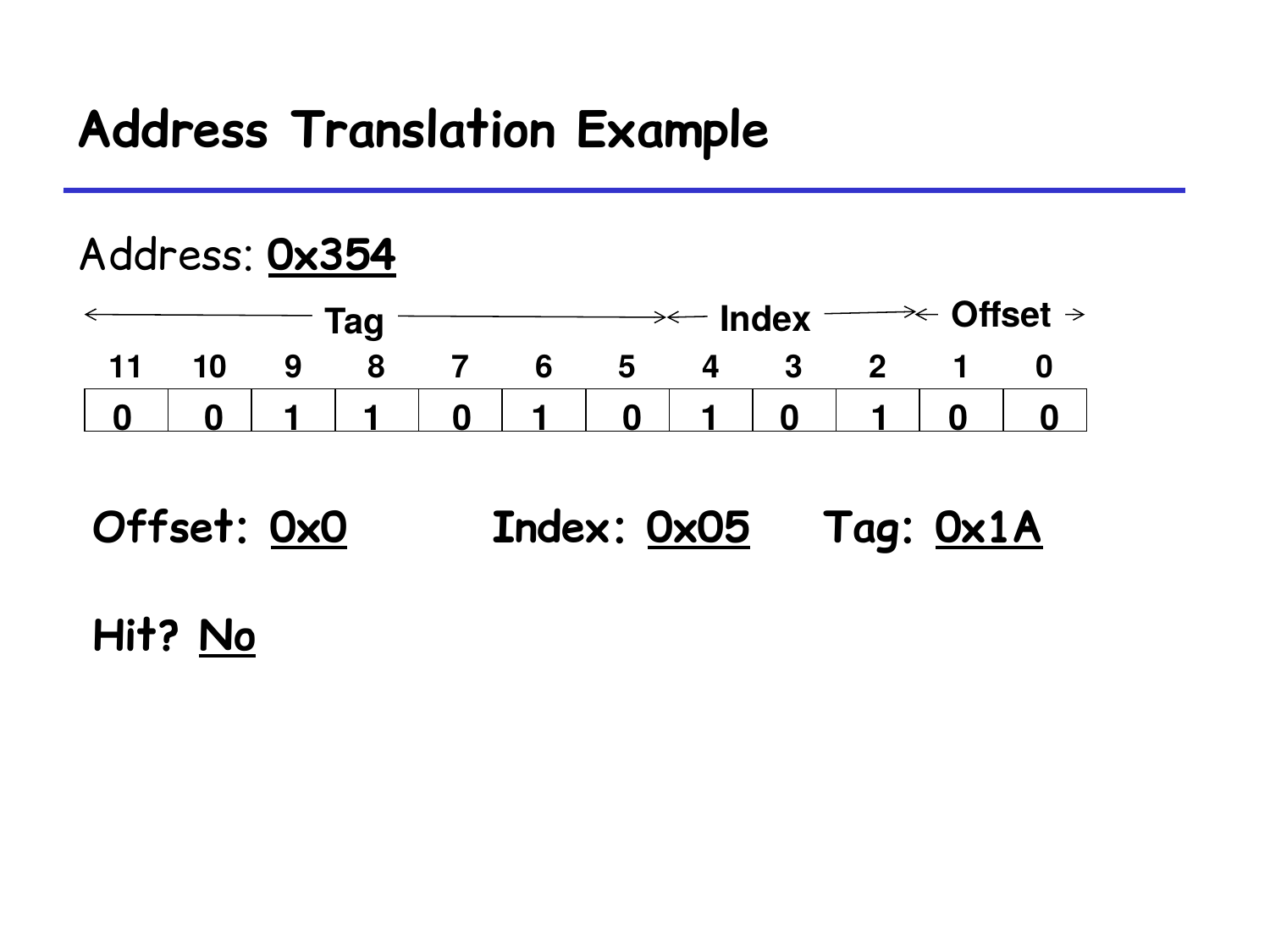

# Address Translation Example
Address: 0x354
Offset

Index

Tag

11

10

9

8

7

6

5

4

3

2

1

0

0
0
1
1
0
1
0
1
0
1
0
0
Offset: 0x0	 Index: 0x05    Tag: 0x1A

Hit? No
74